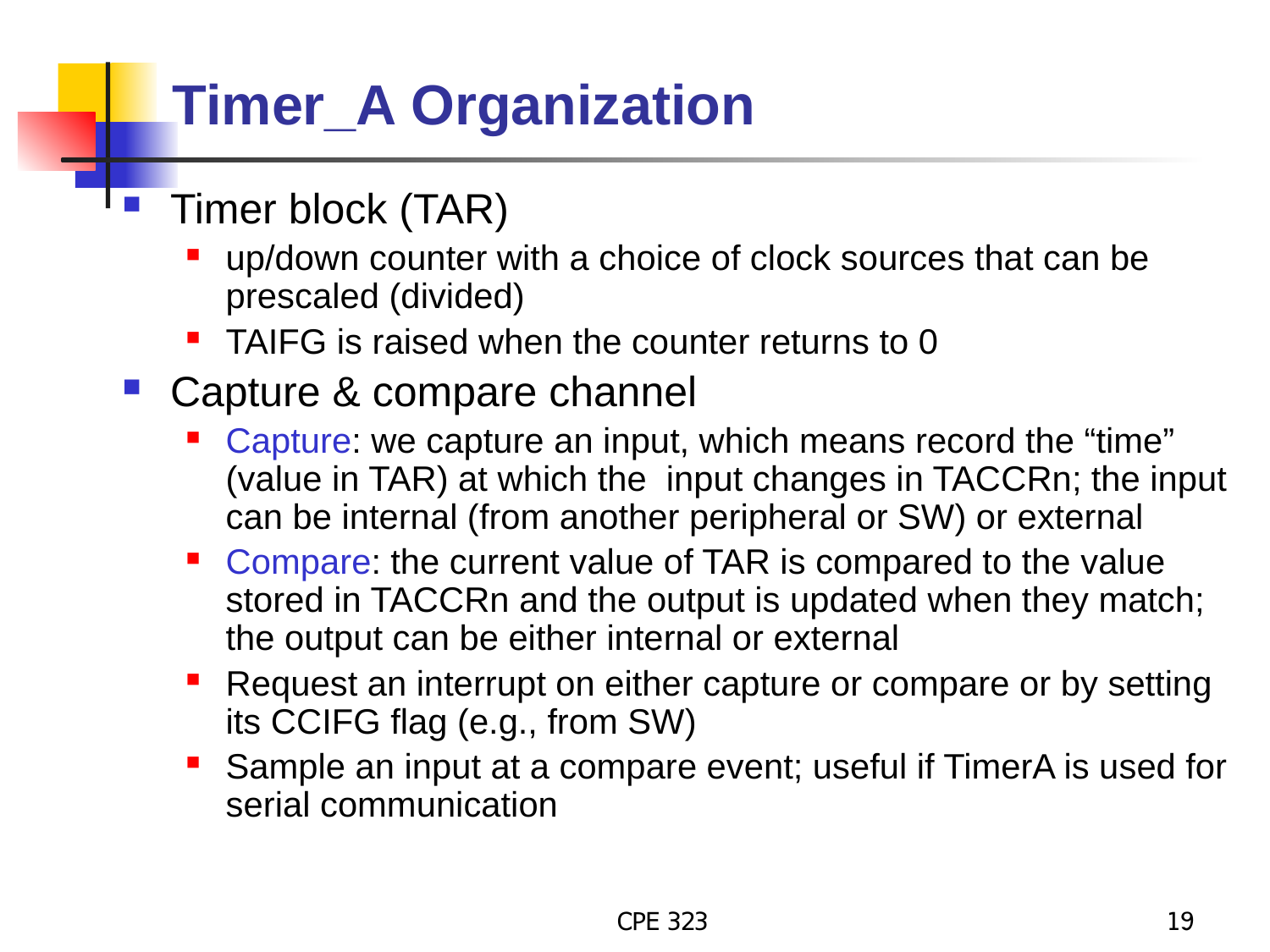

# Timer_A Organization
Timer block (TAR)
up/down counter with a choice of clock sources that can be prescaled (divided)
TAIFG is raised when the counter returns to 0
Capture & compare channel
Capture: we capture an input, which means record the “time” (value in TAR) at which the  input changes in TACCRn; the input can be internal (from another peripheral or SW) or external
Compare: the current value of TAR is compared to the value stored in TACCRn and the output is updated when they match; the output can be either internal or external
Request an interrupt on either capture or compare or by setting its CCIFG flag (e.g., from SW)
Sample an input at a compare event; useful if TimerA is used for serial communication
CPE 323
19